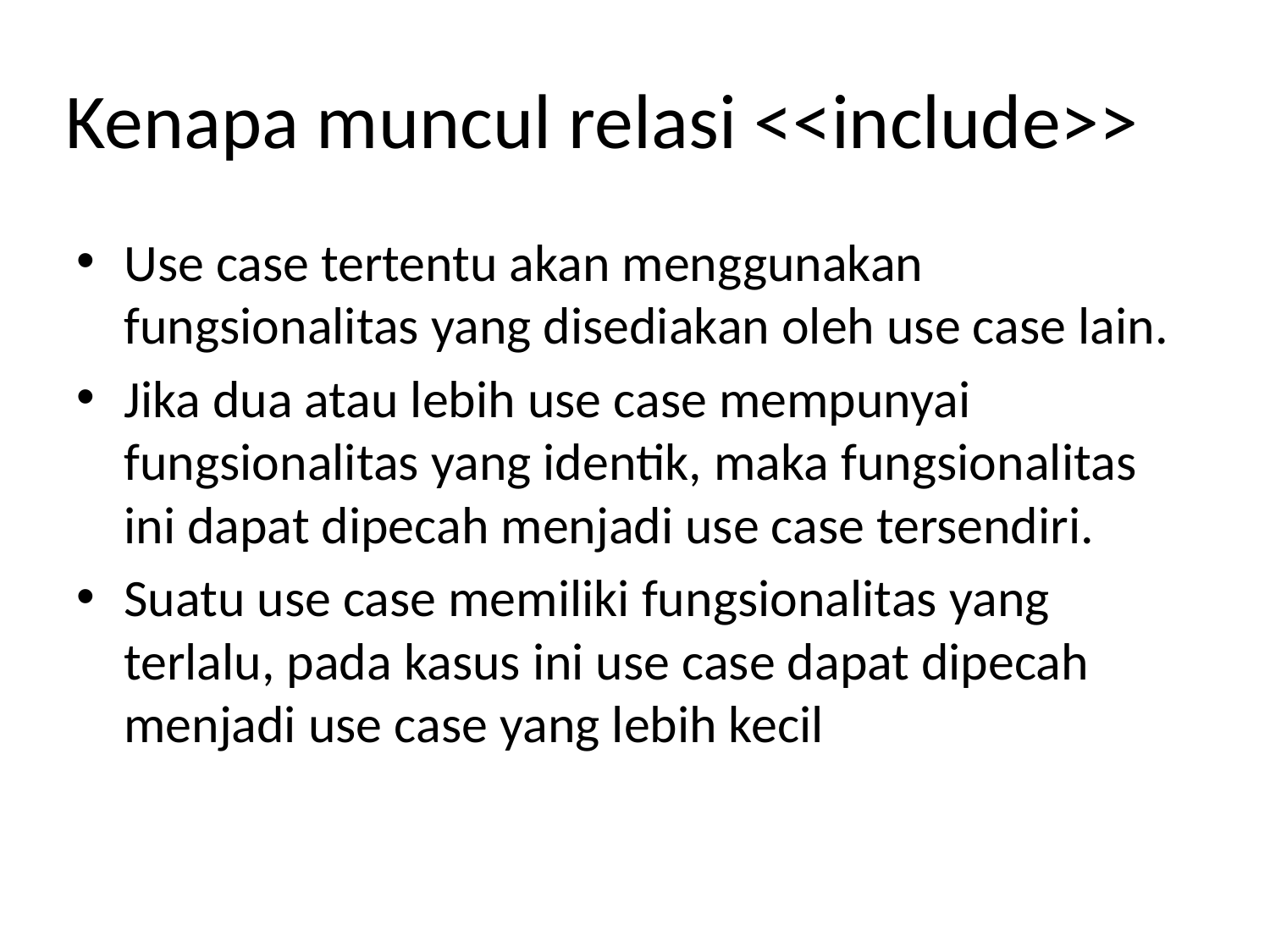

# Kenapa muncul relasi <<include>>
Use case tertentu akan menggunakan fungsionalitas yang disediakan oleh use case lain.
Jika dua atau lebih use case mempunyai fungsionalitas yang identik, maka fungsionalitas ini dapat dipecah menjadi use case tersendiri.
Suatu use case memiliki fungsionalitas yang terlalu, pada kasus ini use case dapat dipecah menjadi use case yang lebih kecil